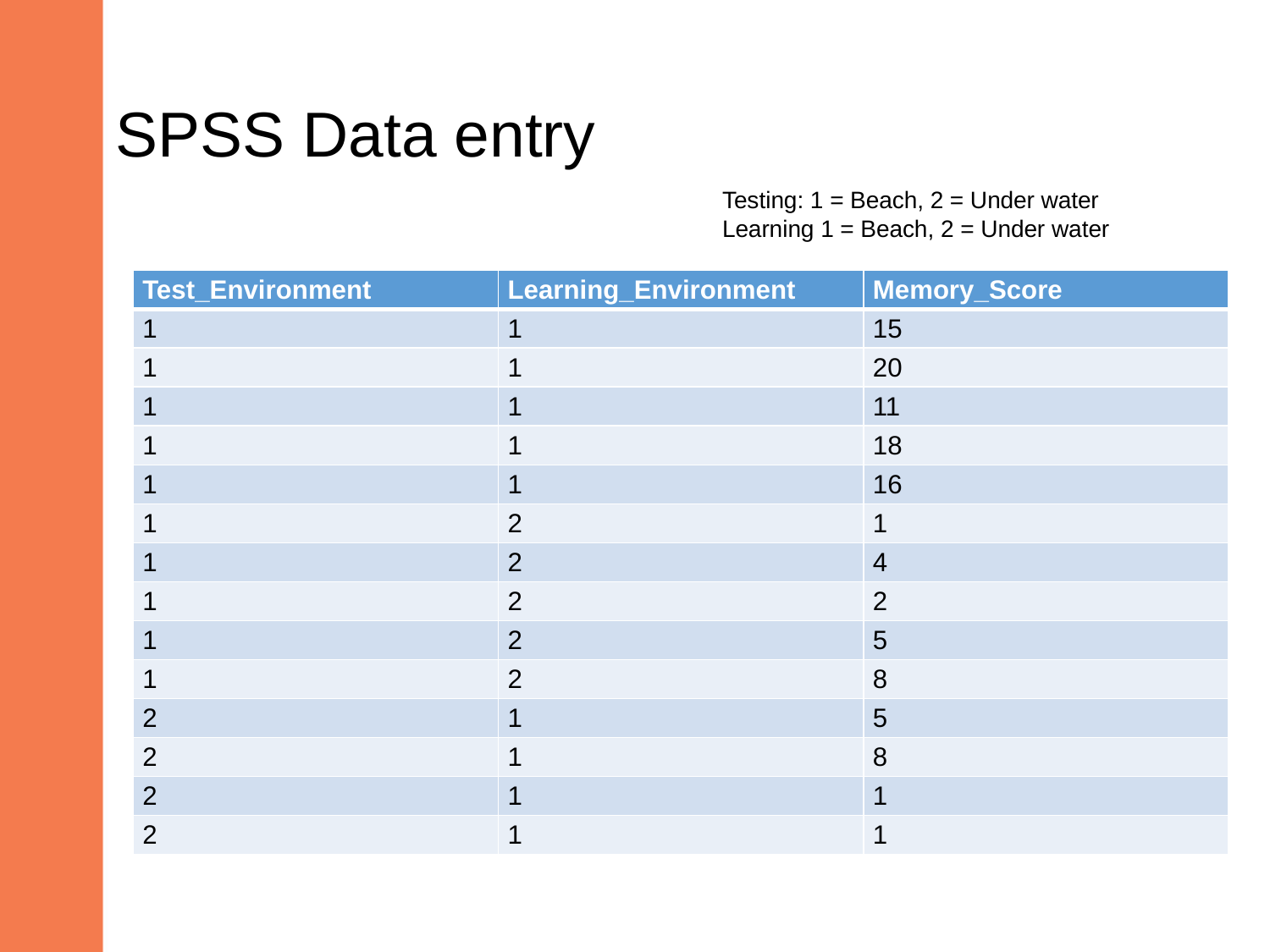

# SPSS Data entry
Testing: 1 = Beach, 2 = Under water
Learning 1 = Beach, 2 = Under water
| Test\_Environment | Learning\_Environment | Memory\_Score |
| --- | --- | --- |
| 1 | 1 | 15 |
| 1 | 1 | 20 |
| 1 | 1 | 11 |
| 1 | 1 | 18 |
| 1 | 1 | 16 |
| 1 | 2 | 1 |
| 1 | 2 | 4 |
| 1 | 2 | 2 |
| 1 | 2 | 5 |
| 1 | 2 | 8 |
| 2 | 1 | 5 |
| 2 | 1 | 8 |
| 2 | 1 | 1 |
| 2 | 1 | 1 |